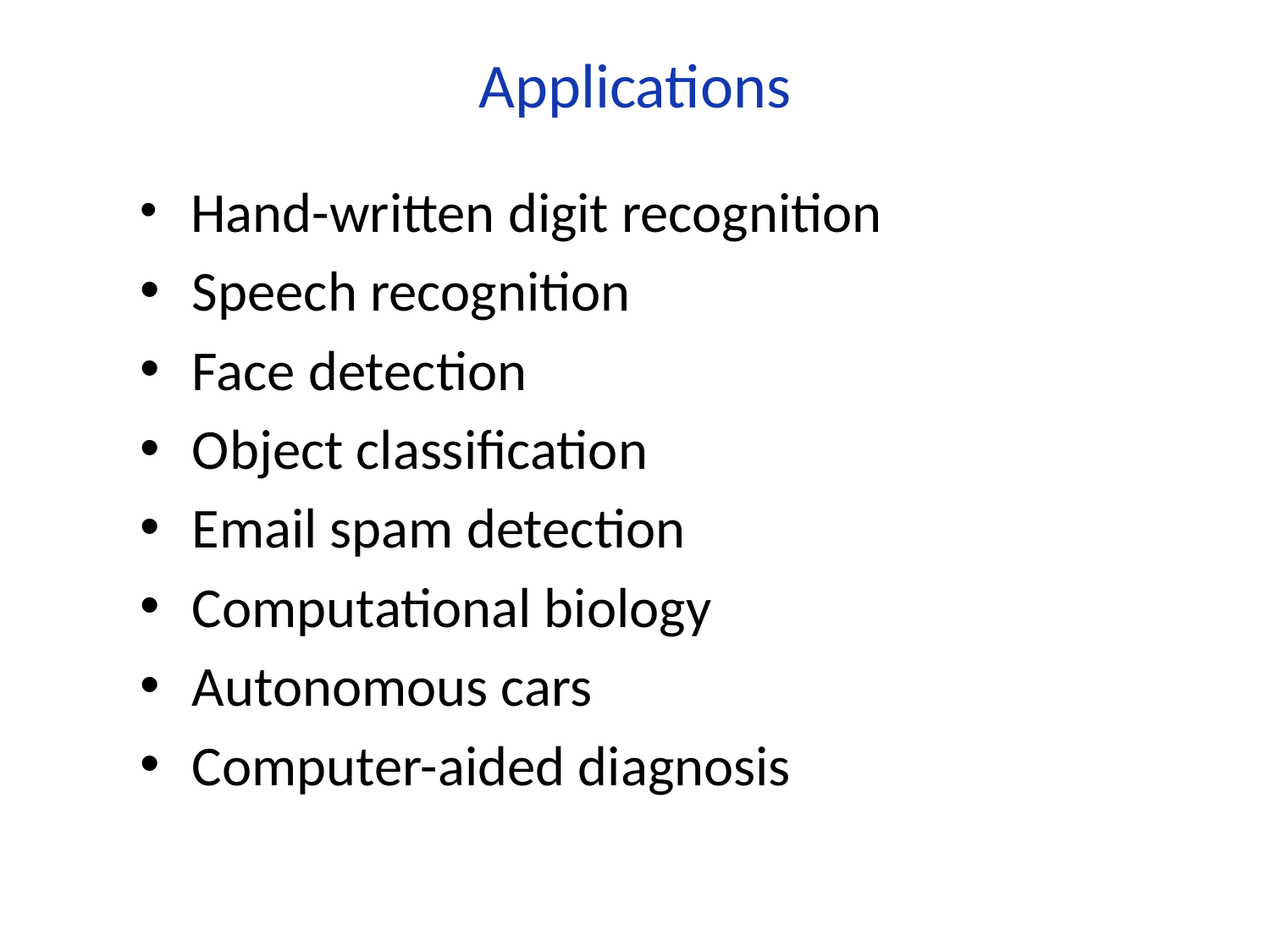

# Applications
 Hand-written digit recognition
 Speech recognition
 Face detection
 Object classification
 Email spam detection
 Computational biology
 Autonomous cars
 Computer-aided diagnosis